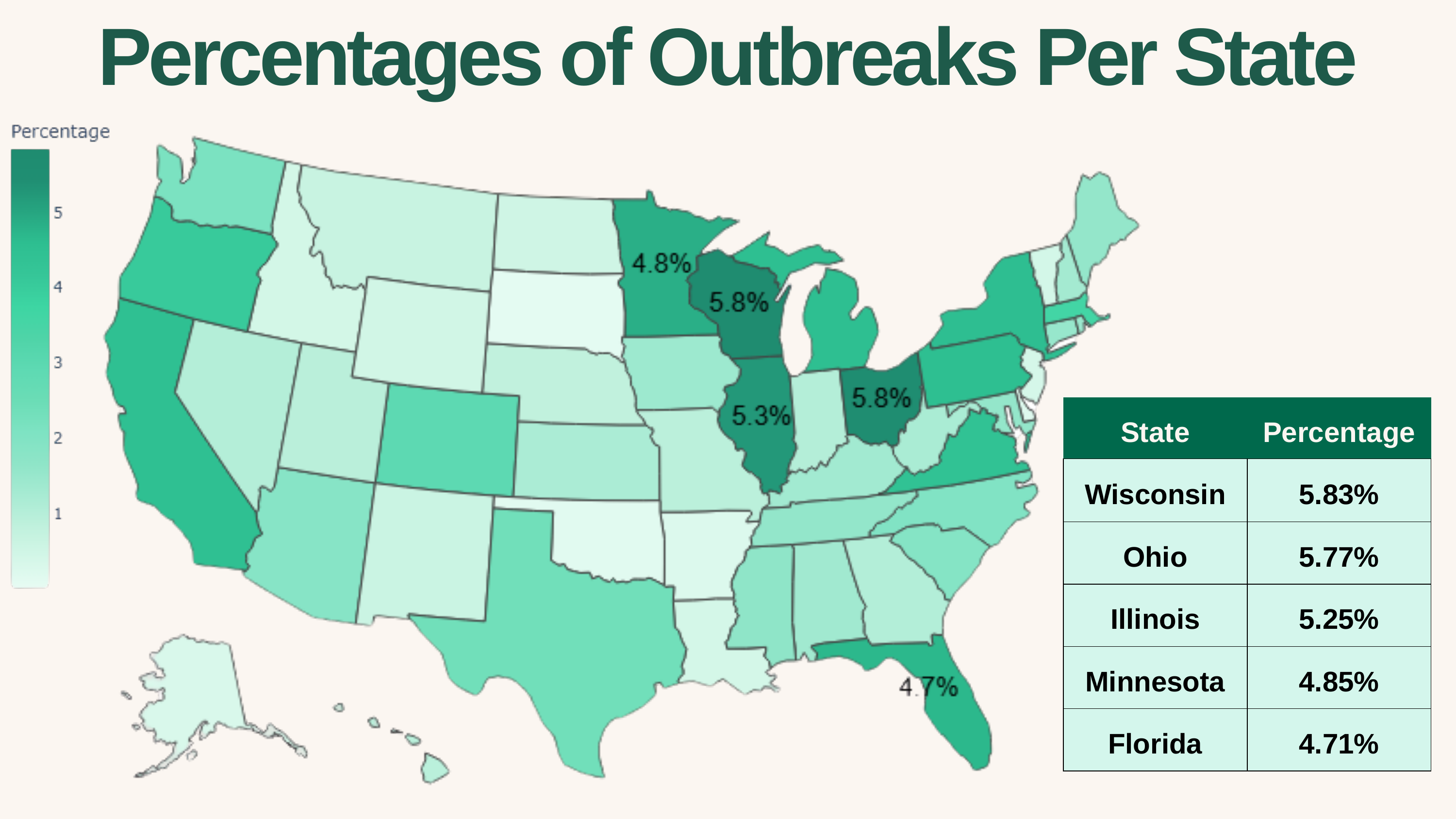

Percentages of Outbreaks Per State

| State | Percentage |
| --- | --- |
| Wisconsin | 5.83% |
| Ohio | 5.77% |
| Illinois | 5.25% |
| Minnesota | 4.85% |
| Florida | 4.71% |